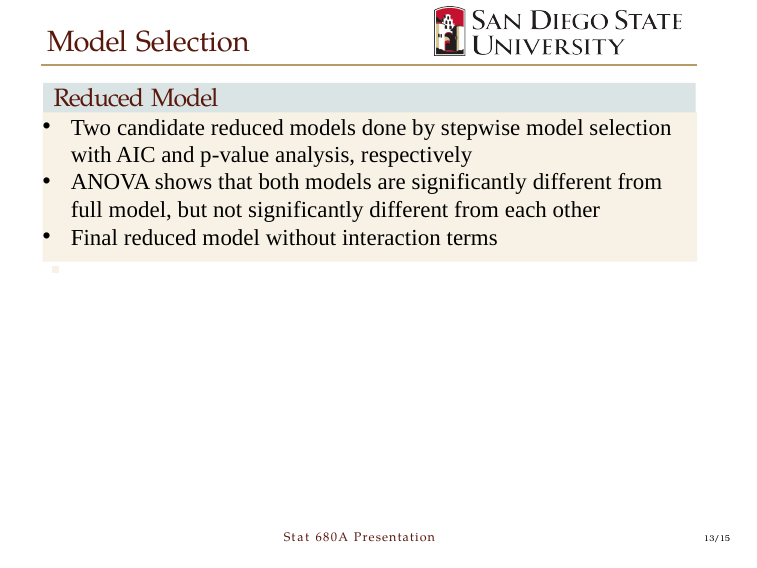

Model Selection
Reduced Model

Two candidate reduced models done by stepwise model selection with AIC and p-value analysis, respectively
ANOVA shows that both models are significantly different from full model, but not significantly different from each other
Final reduced model without interaction terms

Stat 680A Presentation
13/15